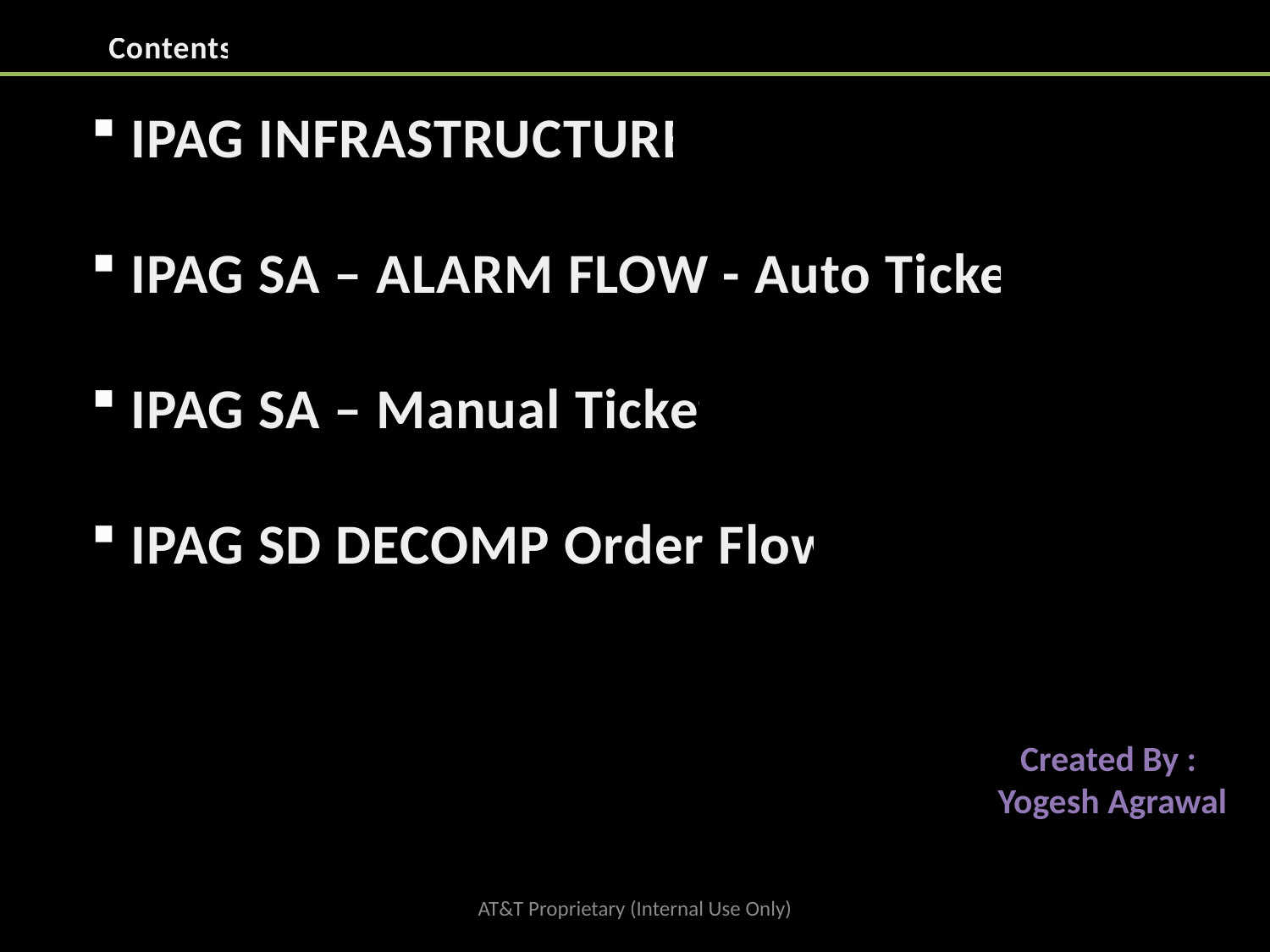

Contents
 IPAG INFRASTRUCTURE

 IPAG SA – ALARM FLOW - Auto Ticket

 IPAG SA – Manual Ticket

 IPAG SD DECOMP Order Flow

Created By :
Yogesh Agrawal
AT&T Proprietary (Internal Use Only)